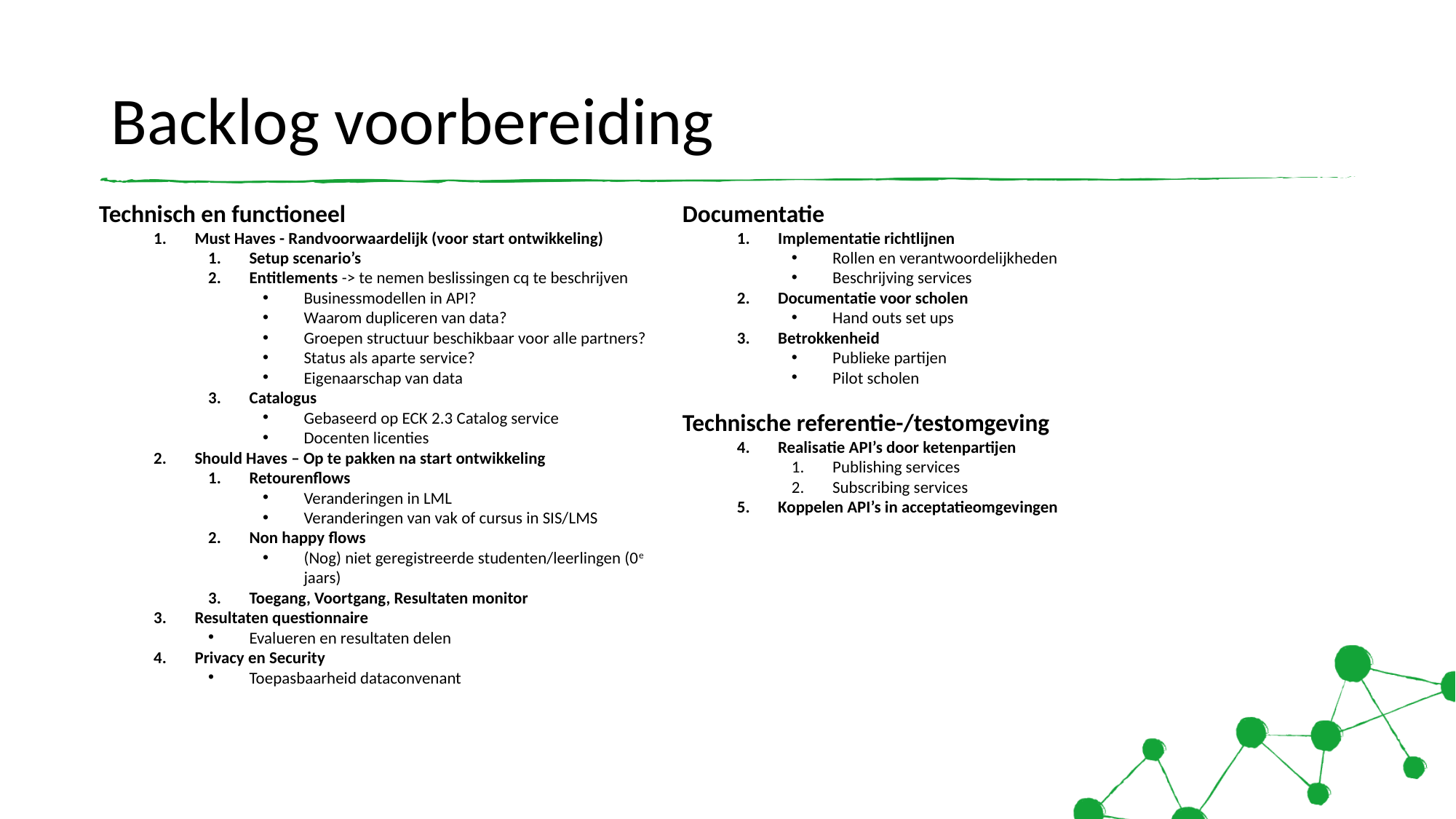

# Backlog voorbereiding
Technisch en functioneel
Must Haves - Randvoorwaardelijk (voor start ontwikkeling)
Setup scenario’s
Entitlements -> te nemen beslissingen cq te beschrijven
Businessmodellen in API?
Waarom dupliceren van data?
Groepen structuur beschikbaar voor alle partners?
Status als aparte service?
Eigenaarschap van data
Catalogus
Gebaseerd op ECK 2.3 Catalog service
Docenten licenties
Should Haves – Op te pakken na start ontwikkeling
Retourenflows
Veranderingen in LML
Veranderingen van vak of cursus in SIS/LMS
Non happy flows
(Nog) niet geregistreerde studenten/leerlingen (0e jaars)
Toegang, Voortgang, Resultaten monitor
Resultaten questionnaire
Evalueren en resultaten delen
Privacy en Security
Toepasbaarheid dataconvenant
Documentatie
Implementatie richtlijnen
Rollen en verantwoordelijkheden
Beschrijving services
Documentatie voor scholen
Hand outs set ups
Betrokkenheid
Publieke partijen
Pilot scholen

Technische referentie-/testomgeving
Realisatie API’s door ketenpartijen
Publishing services
Subscribing services
Koppelen API’s in acceptatieomgevingen